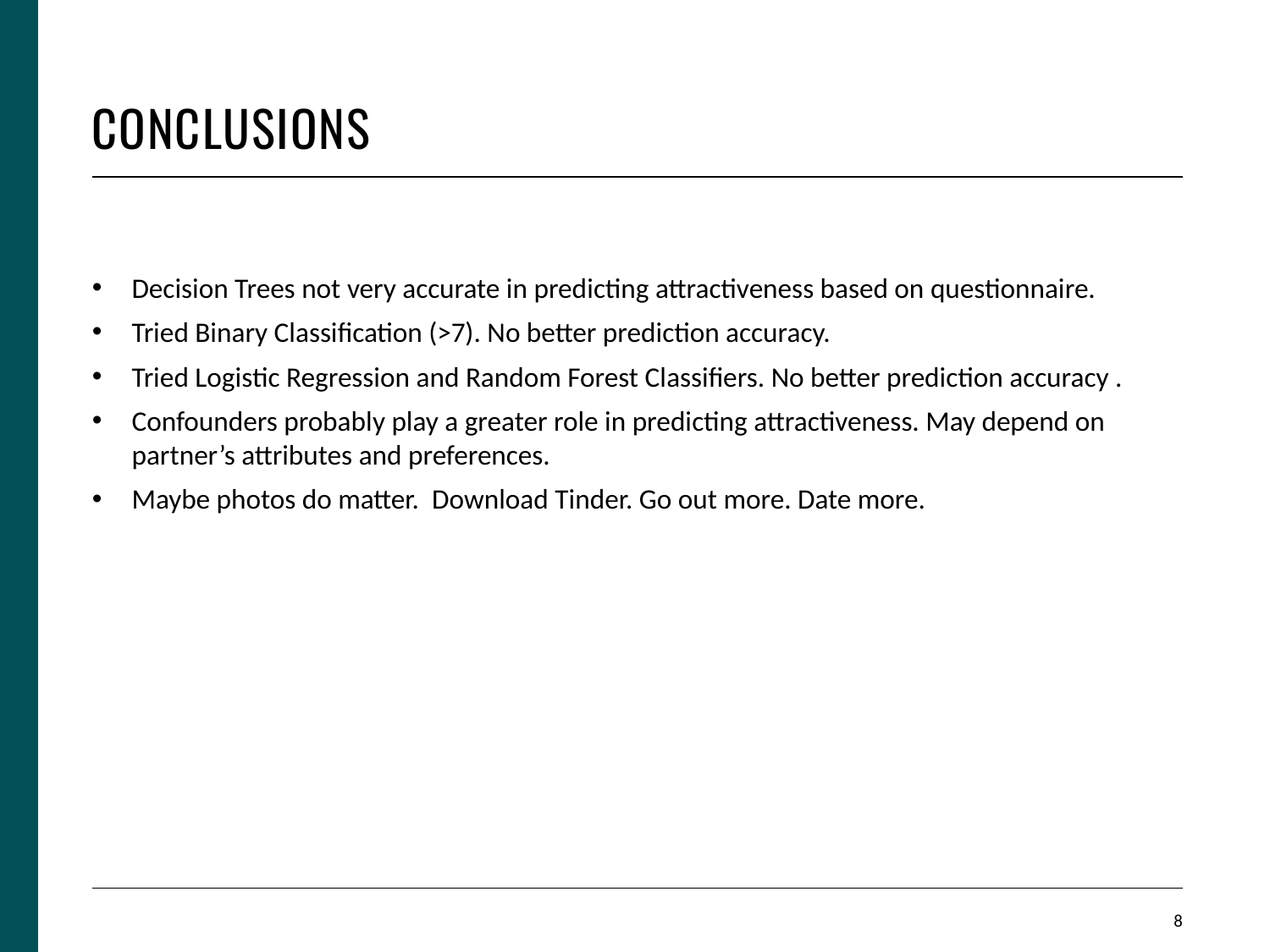

# Conclusions

Decision Trees not very accurate in predicting attractiveness based on questionnaire.
Tried Binary Classification (>7). No better prediction accuracy.
Tried Logistic Regression and Random Forest Classifiers. No better prediction accuracy .
Confounders probably play a greater role in predicting attractiveness. May depend on partner’s attributes and preferences.
Maybe photos do matter.  Download Tinder. Go out more. Date more.
8